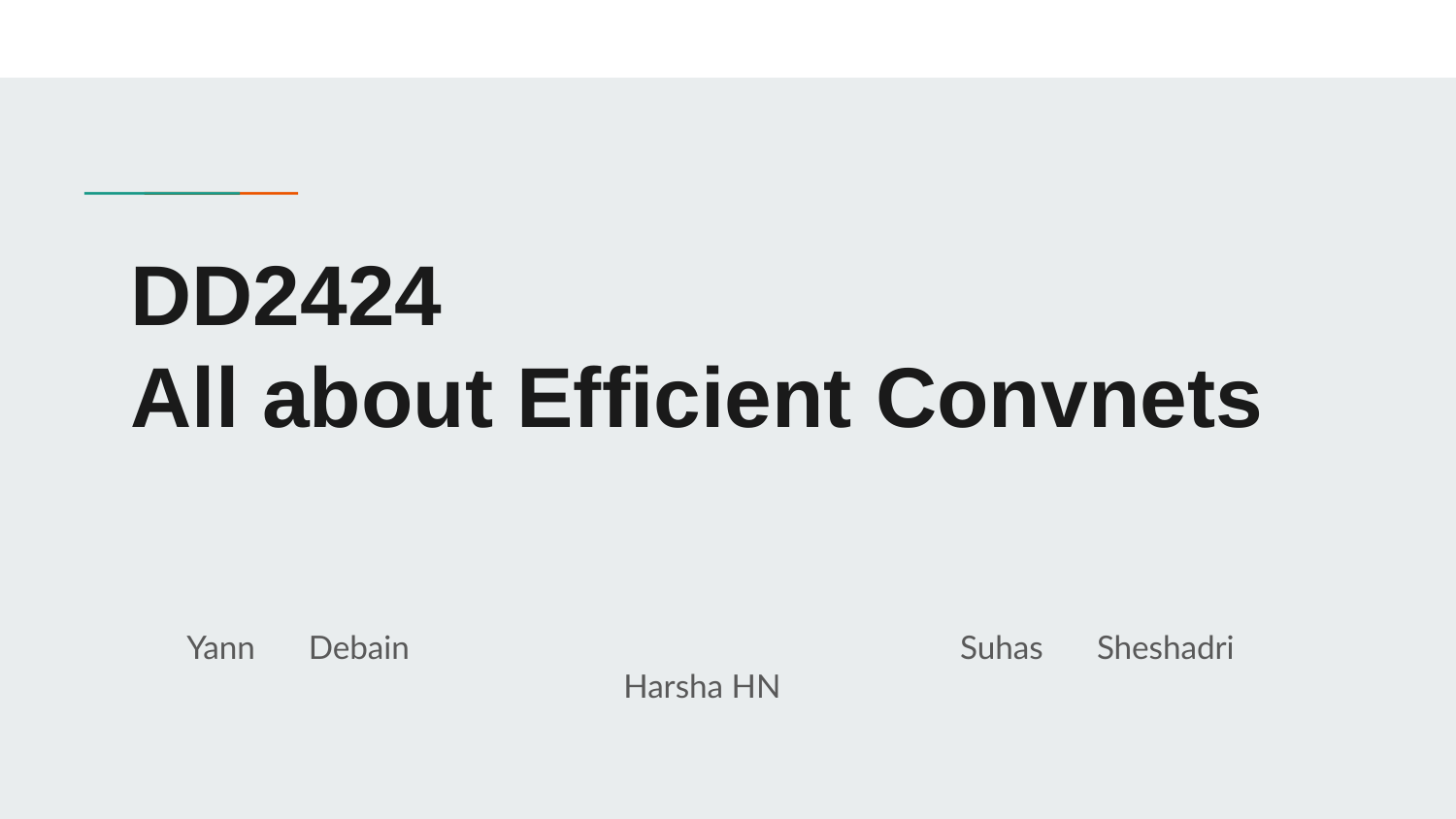

# DD2424
All about Efficient Convnets
Yann Debain				Suhas Sheshadri				Harsha HN